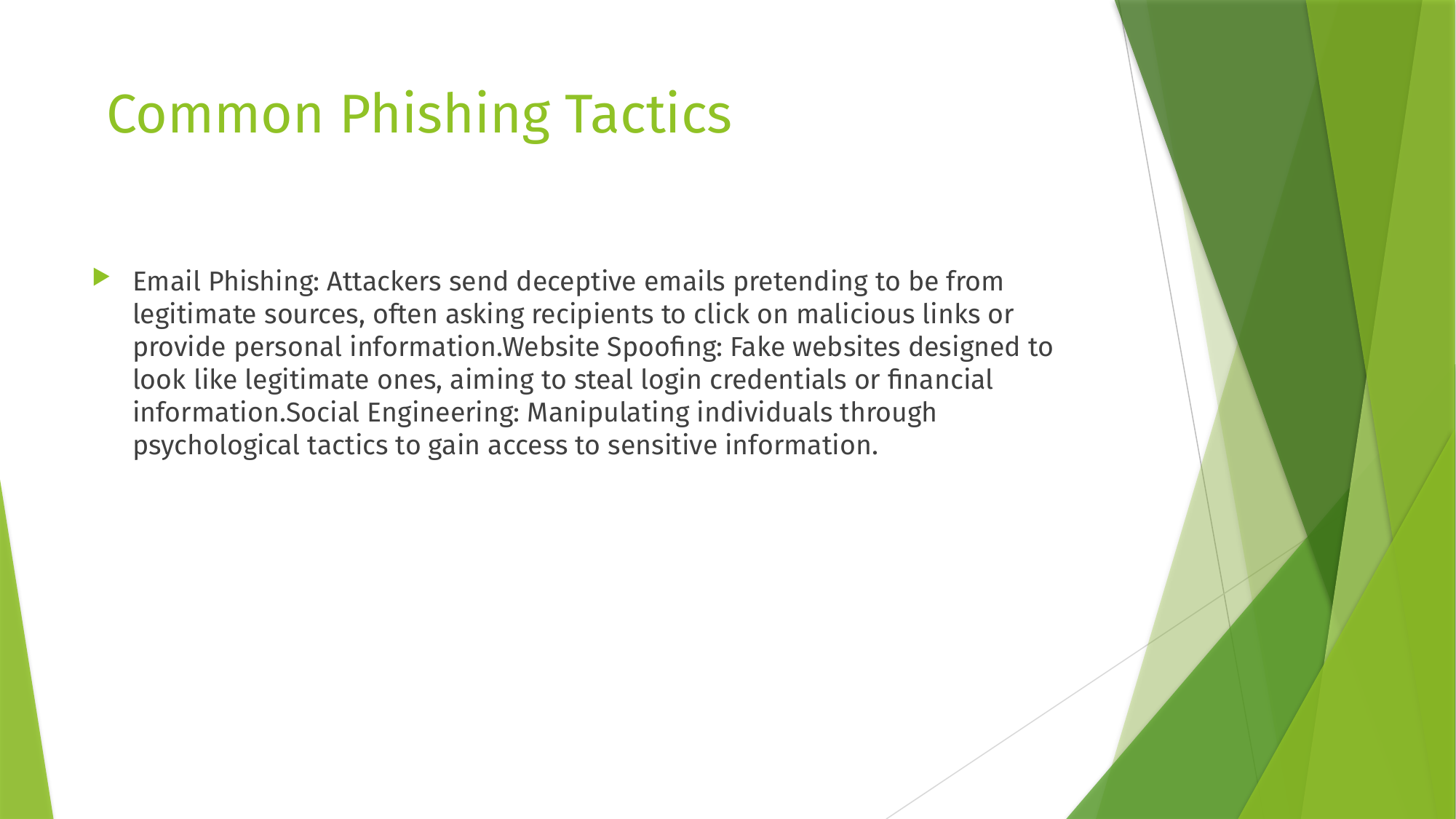

# Common Phishing Tactics
Email Phishing: Attackers send deceptive emails pretending to be from legitimate sources, often asking recipients to click on malicious links or provide personal information.Website Spoofing: Fake websites designed to look like legitimate ones, aiming to steal login credentials or financial information.Social Engineering: Manipulating individuals through psychological tactics to gain access to sensitive information.